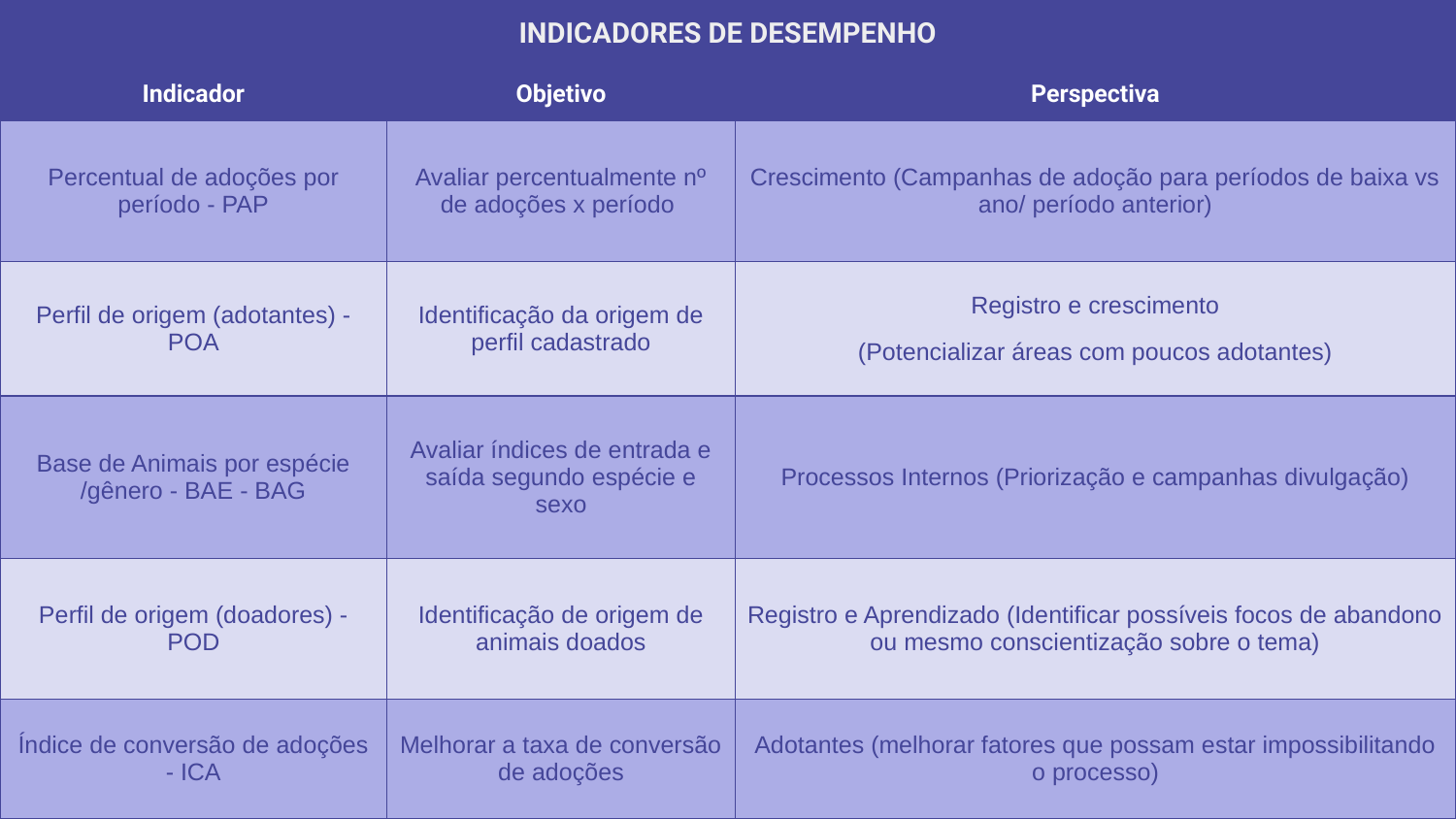

| INDICADORES DE DESEMPENHO |  |  |
| --- | --- | --- |
| Indicador | Objetivo | Perspectiva |
| Percentual de adoções por período - PAP | Avaliar percentualmente nº de adoções x período | Crescimento (Campanhas de adoção para períodos de baixa vs ano/ período anterior) |
| Perfil de origem (adotantes) - POA | Identificação da origem de perfil cadastrado | Registro e crescimento (Potencializar áreas com poucos adotantes) |
| Base de Animais por espécie /gênero - BAE - BAG | Avaliar índices de entrada e saída segundo espécie e sexo | Processos Internos (Priorização e campanhas divulgação) |
| Perfil de origem (doadores) - POD | Identificação de origem de animais doados | Registro e Aprendizado (Identificar possíveis focos de abandono ou mesmo conscientização sobre o tema) |
| Índice de conversão de adoções - ICA | Melhorar a taxa de conversão de adoções | Adotantes (melhorar fatores que possam estar impossibilitando o processo) |